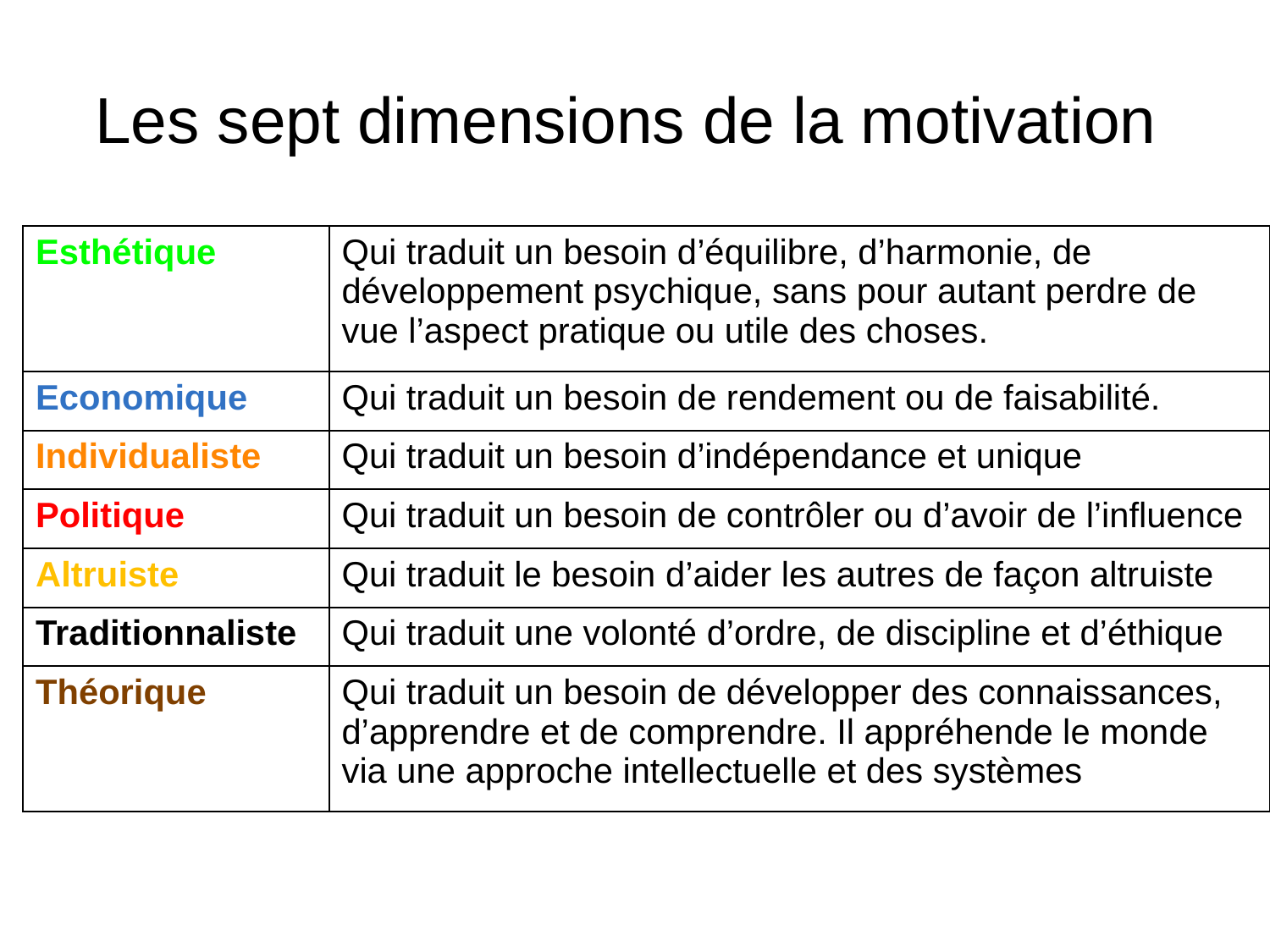

# Les sept dimensions de la motivation
| Esthétique | Qui traduit un besoin d’équilibre, d’harmonie, de développement psychique, sans pour autant perdre de vue l’aspect pratique ou utile des choses. |
| --- | --- |
| Economique | Qui traduit un besoin de rendement ou de faisabilité. |
| Individualiste | Qui traduit un besoin d’indépendance et unique |
| Politique | Qui traduit un besoin de contrôler ou d’avoir de l’influence |
| Altruiste | Qui traduit le besoin d’aider les autres de façon altruiste |
| Traditionnaliste | Qui traduit une volonté d’ordre, de discipline et d’éthique |
| Théorique | Qui traduit un besoin de développer des connaissances, d’apprendre et de comprendre. Il appréhende le monde via une approche intellectuelle et des systèmes |